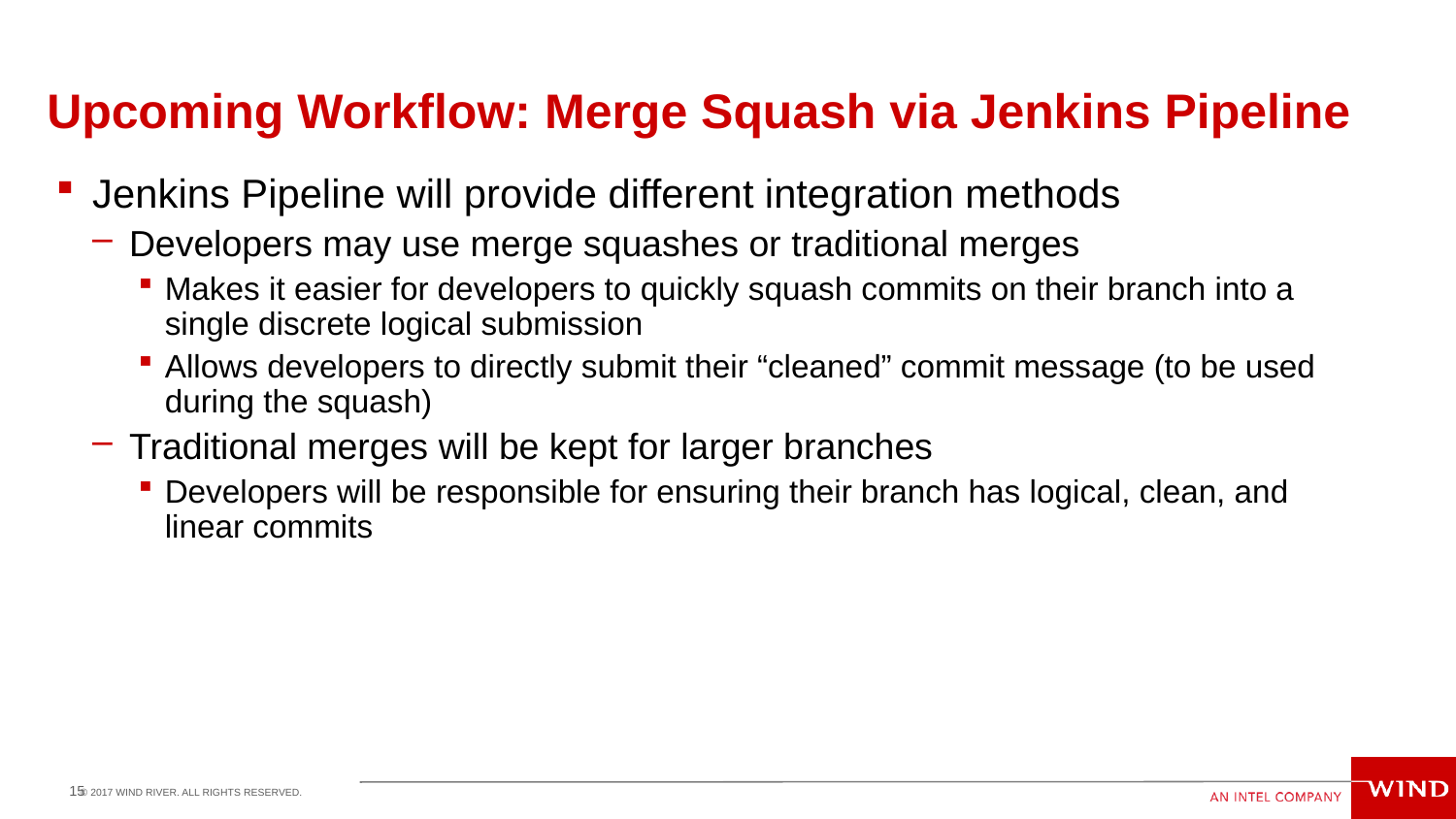

# Upcoming Workflow: Merge Squash via Jenkins Pipeline
Jenkins Pipeline will provide different integration methods
Developers may use merge squashes or traditional merges
Makes it easier for developers to quickly squash commits on their branch into a single discrete logical submission
Allows developers to directly submit their “cleaned” commit message (to be used during the squash)
Traditional merges will be kept for larger branches
Developers will be responsible for ensuring their branch has logical, clean, and linear commits